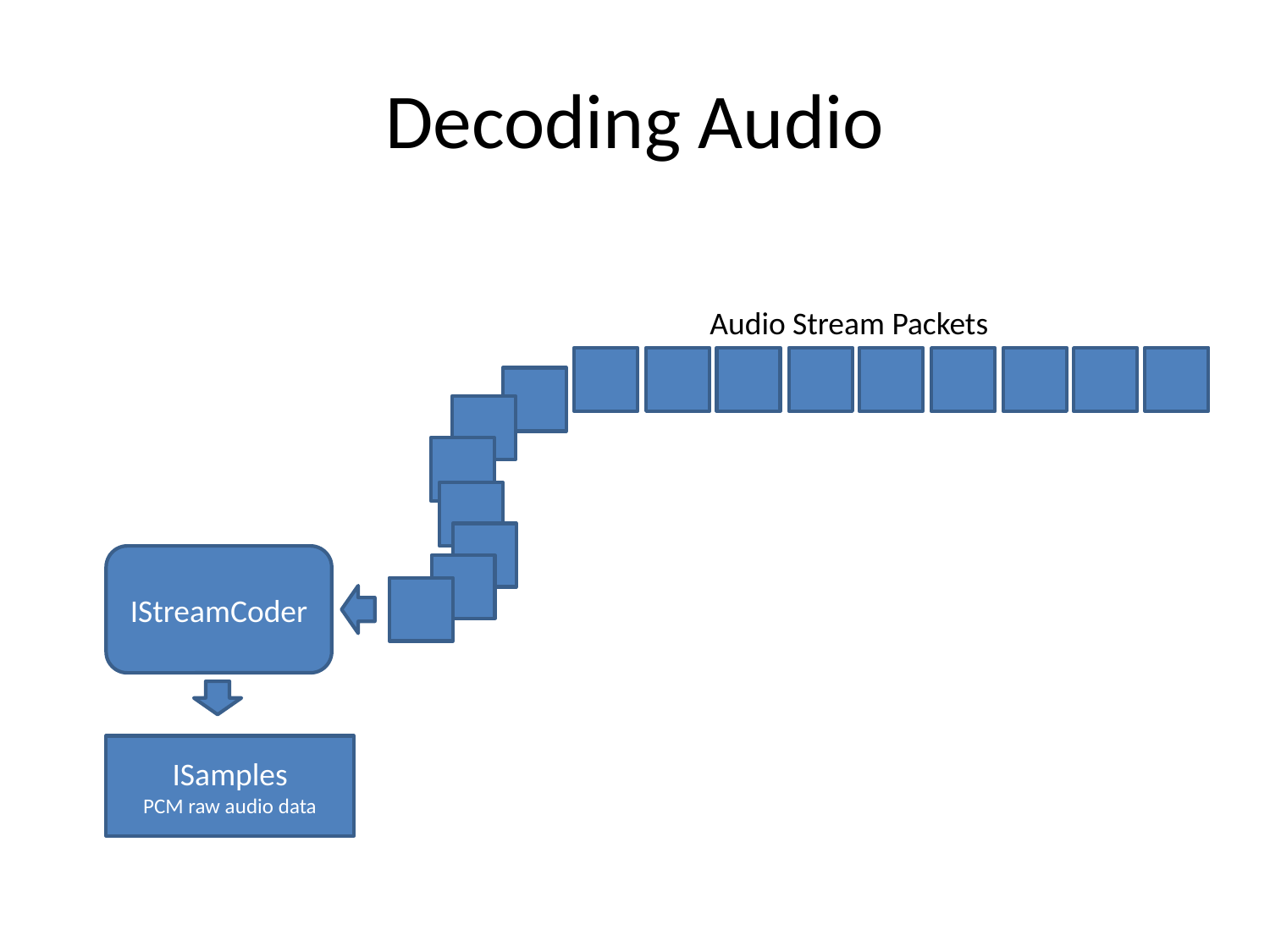

# Decoding Audio
Audio Stream Packets

IStreamCoder

ISamples
PCM raw audio data